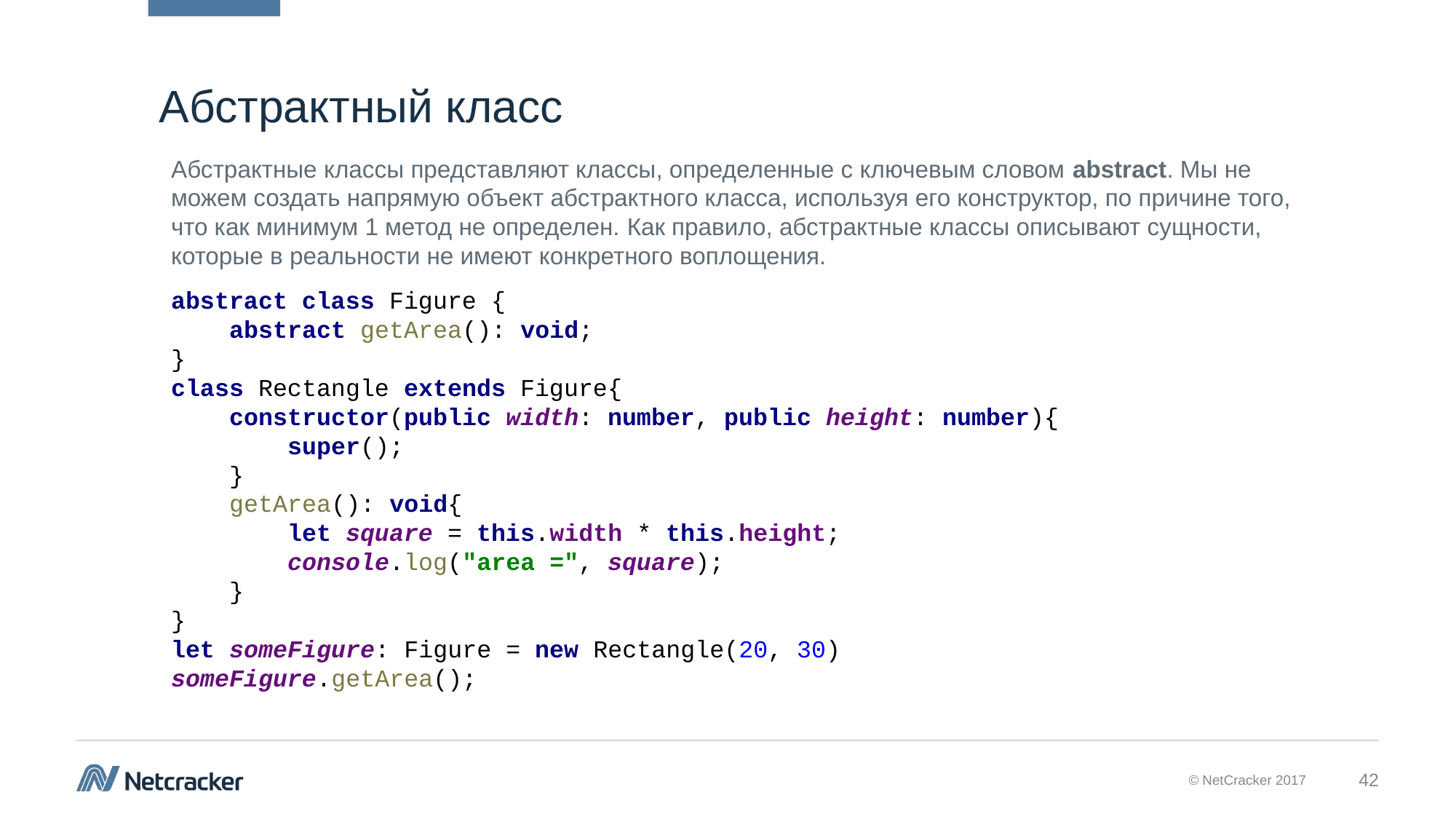

# Абстрактный класс
Абстрактные классы представляют классы, определенные с ключевым словом abstract. Мы не можем создать напрямую объект абстрактного класса, используя его конструктор, по причине того, что как минимум 1 метод не определен. Как правило, абстрактные классы описывают сущности, которые в реальности не имеют конкретного воплощения.
abstract class Figure {
    abstract getArea(): void;
}
class Rectangle extends Figure{
    constructor(public width: number, public height: number){
        super();
    }
    getArea(): void{
        let square = this.width * this.height;
        console.log("area =", square);
    }
}
let someFigure: Figure = new Rectangle(20, 30)
someFigure.getArea();